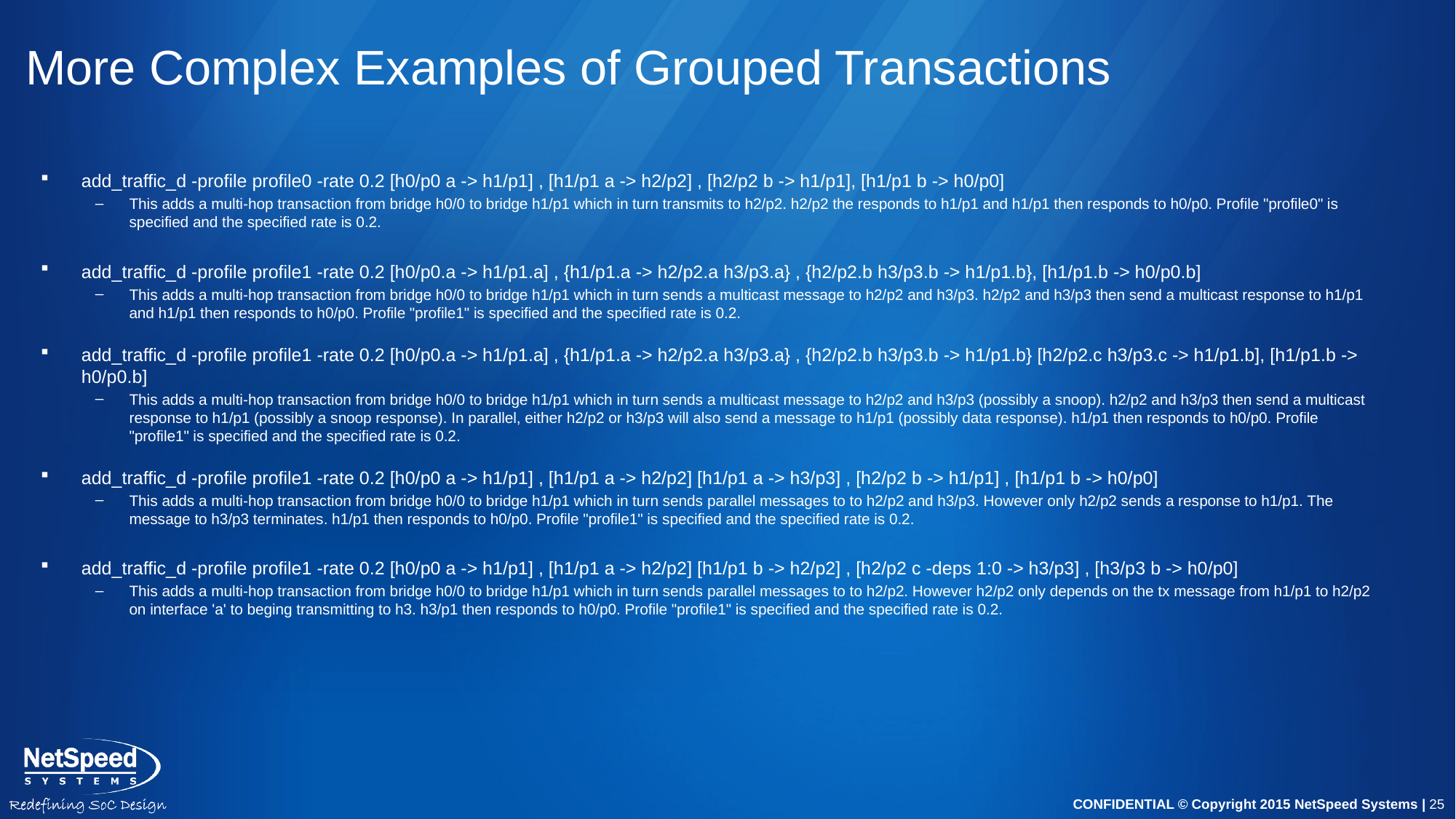

# More Complex Examples of Grouped Transactions
add_traffic_d -profile profile0 -rate 0.2 [h0/p0 a -> h1/p1] , [h1/p1 a -> h2/p2] , [h2/p2 b -> h1/p1], [h1/p1 b -> h0/p0]
This adds a multi-hop transaction from bridge h0/0 to bridge h1/p1 which in turn transmits to h2/p2. h2/p2 the responds to h1/p1 and h1/p1 then responds to h0/p0. Profile "profile0" is specified and the specified rate is 0.2.

add_traffic_d -profile profile1 -rate 0.2 [h0/p0.a -> h1/p1.a] , {h1/p1.a -> h2/p2.a h3/p3.a} , {h2/p2.b h3/p3.b -> h1/p1.b}, [h1/p1.b -> h0/p0.b]
This adds a multi-hop transaction from bridge h0/0 to bridge h1/p1 which in turn sends a multicast message to h2/p2 and h3/p3. h2/p2 and h3/p3 then send a multicast response to h1/p1 and h1/p1 then responds to h0/p0. Profile "profile1" is specified and the specified rate is 0.2.
add_traffic_d -profile profile1 -rate 0.2 [h0/p0.a -> h1/p1.a] , {h1/p1.a -> h2/p2.a h3/p3.a} , {h2/p2.b h3/p3.b -> h1/p1.b} [h2/p2.c h3/p3.c -> h1/p1.b], [h1/p1.b -> h0/p0.b]
This adds a multi-hop transaction from bridge h0/0 to bridge h1/p1 which in turn sends a multicast message to h2/p2 and h3/p3 (possibly a snoop). h2/p2 and h3/p3 then send a multicast response to h1/p1 (possibly a snoop response). In parallel, either h2/p2 or h3/p3 will also send a message to h1/p1 (possibly data response). h1/p1 then responds to h0/p0. Profile "profile1" is specified and the specified rate is 0.2.
add_traffic_d -profile profile1 -rate 0.2 [h0/p0 a -> h1/p1] , [h1/p1 a -> h2/p2] [h1/p1 a -> h3/p3] , [h2/p2 b -> h1/p1] , [h1/p1 b -> h0/p0]
This adds a multi-hop transaction from bridge h0/0 to bridge h1/p1 which in turn sends parallel messages to to h2/p2 and h3/p3. However only h2/p2 sends a response to h1/p1. The message to h3/p3 terminates. h1/p1 then responds to h0/p0. Profile "profile1" is specified and the specified rate is 0.2.

add_traffic_d -profile profile1 -rate 0.2 [h0/p0 a -> h1/p1] , [h1/p1 a -> h2/p2] [h1/p1 b -> h2/p2] , [h2/p2 c -deps 1:0 -> h3/p3] , [h3/p3 b -> h0/p0]
This adds a multi-hop transaction from bridge h0/0 to bridge h1/p1 which in turn sends parallel messages to to h2/p2. However h2/p2 only depends on the tx message from h1/p1 to h2/p2 on interface 'a' to beging transmitting to h3. h3/p1 then responds to h0/p0. Profile "profile1" is specified and the specified rate is 0.2.
X